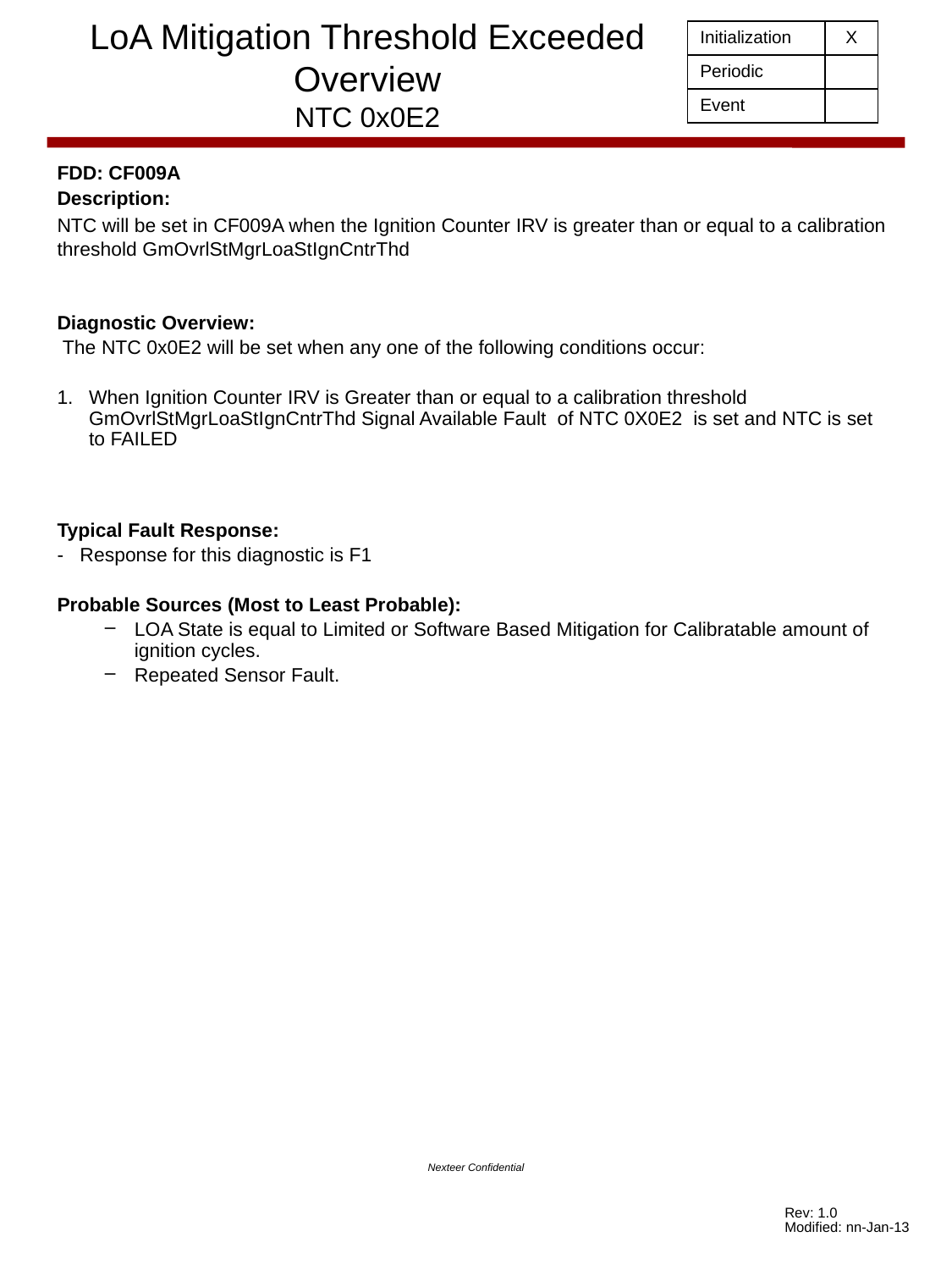

# LoA Mitigation Threshold Exceeded Overview NTC 0x0E2
| Initialization | X |
| --- | --- |
| Periodic |  |
| Event |  |
FDD: CF009A
Description:
NTC will be set in CF009A when the Ignition Counter IRV is greater than or equal to a calibration threshold GmOvrlStMgrLoaStIgnCntrThd

Diagnostic Overview:
 The NTC 0x0E2 will be set when any one of the following conditions occur:

When Ignition Counter IRV is Greater than or equal to a calibration threshold GmOvrlStMgrLoaStIgnCntrThd Signal Available Fault  of NTC 0X0E2  is set and NTC is set to FAILED

Typical Fault Response:
-   Response for this diagnostic is F1

Probable Sources (Most to Least Probable):
LOA State is equal to Limited or Software Based Mitigation for Calibratable amount of ignition cycles.
Repeated Sensor Fault.

Nexteer Confidential
Rev: 1.0
Modified: nn-Jan-13